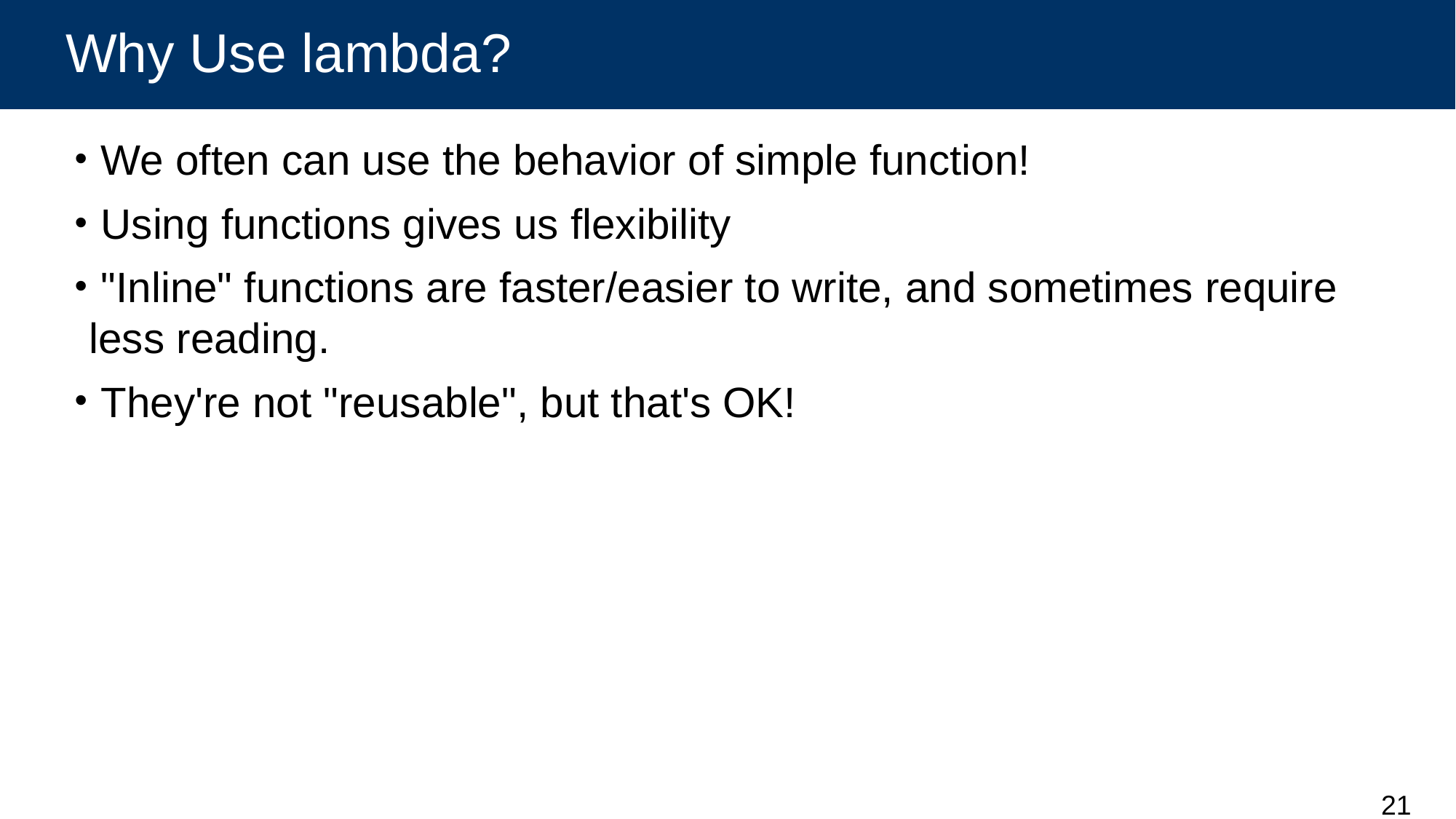

# Why Use lambda?
 We often can use the behavior of simple function!
 Using functions gives us flexibility
 "Inline" functions are faster/easier to write, and sometimes require less reading.
 They're not "reusable", but that's OK!
21